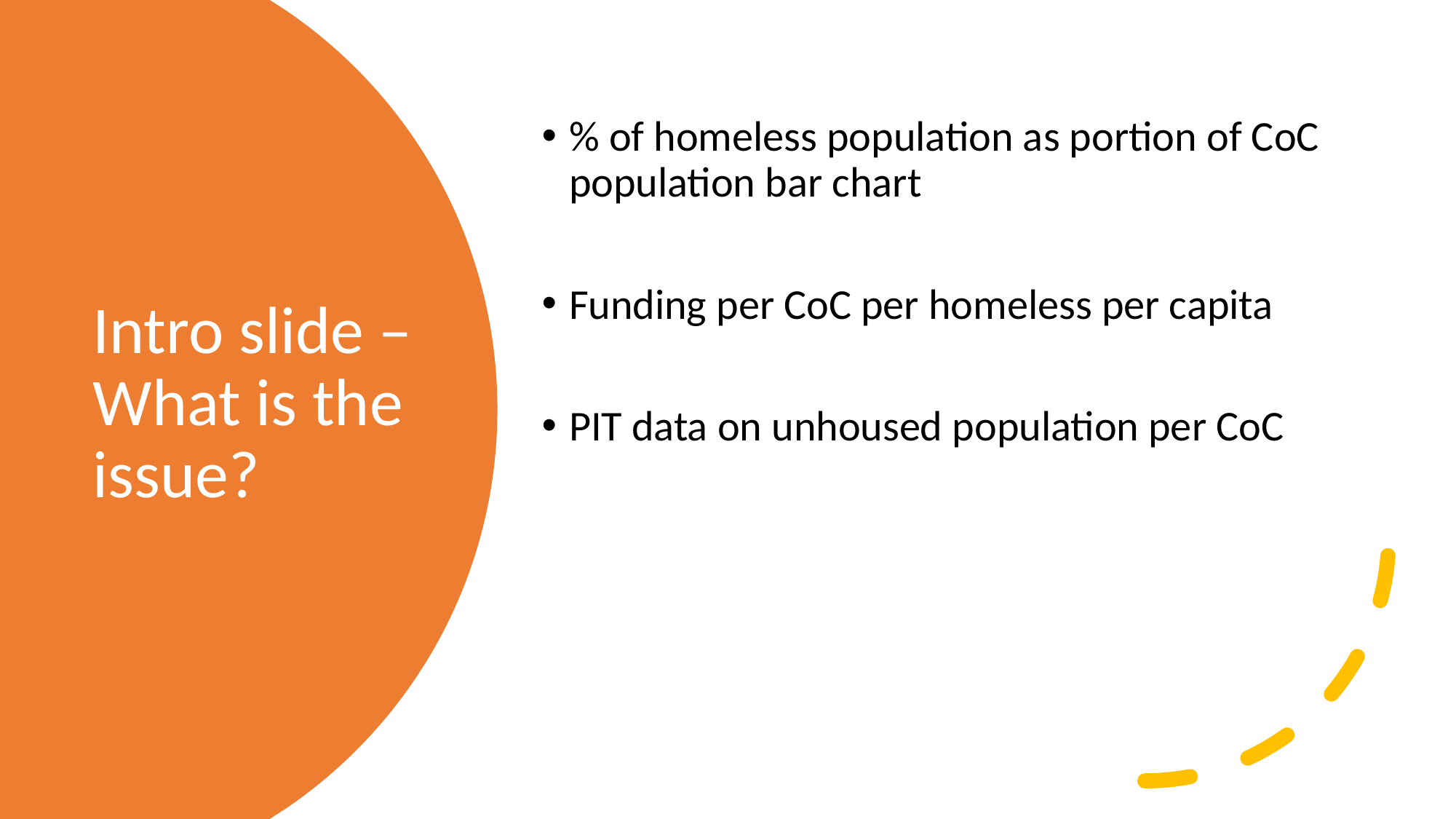

% of homeless population as portion of CoC population bar chart

Funding per CoC per homeless per capita

PIT data on unhoused population per CoC

# Intro slide – What is the issue?